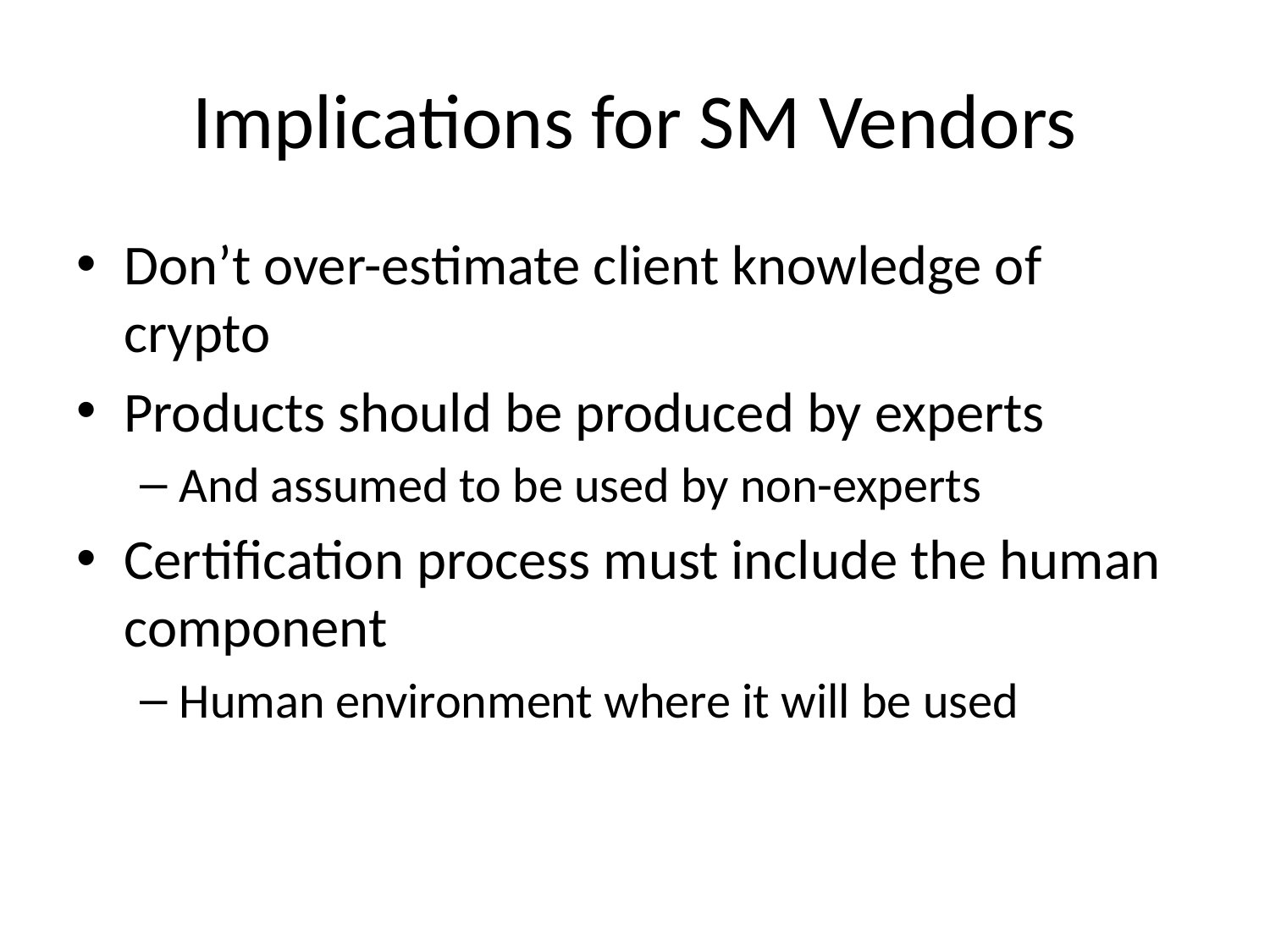

# Implications for SM Vendors
Don’t over-estimate client knowledge of crypto
Products should be produced by experts
And assumed to be used by non-experts
Certification process must include the human component
Human environment where it will be used